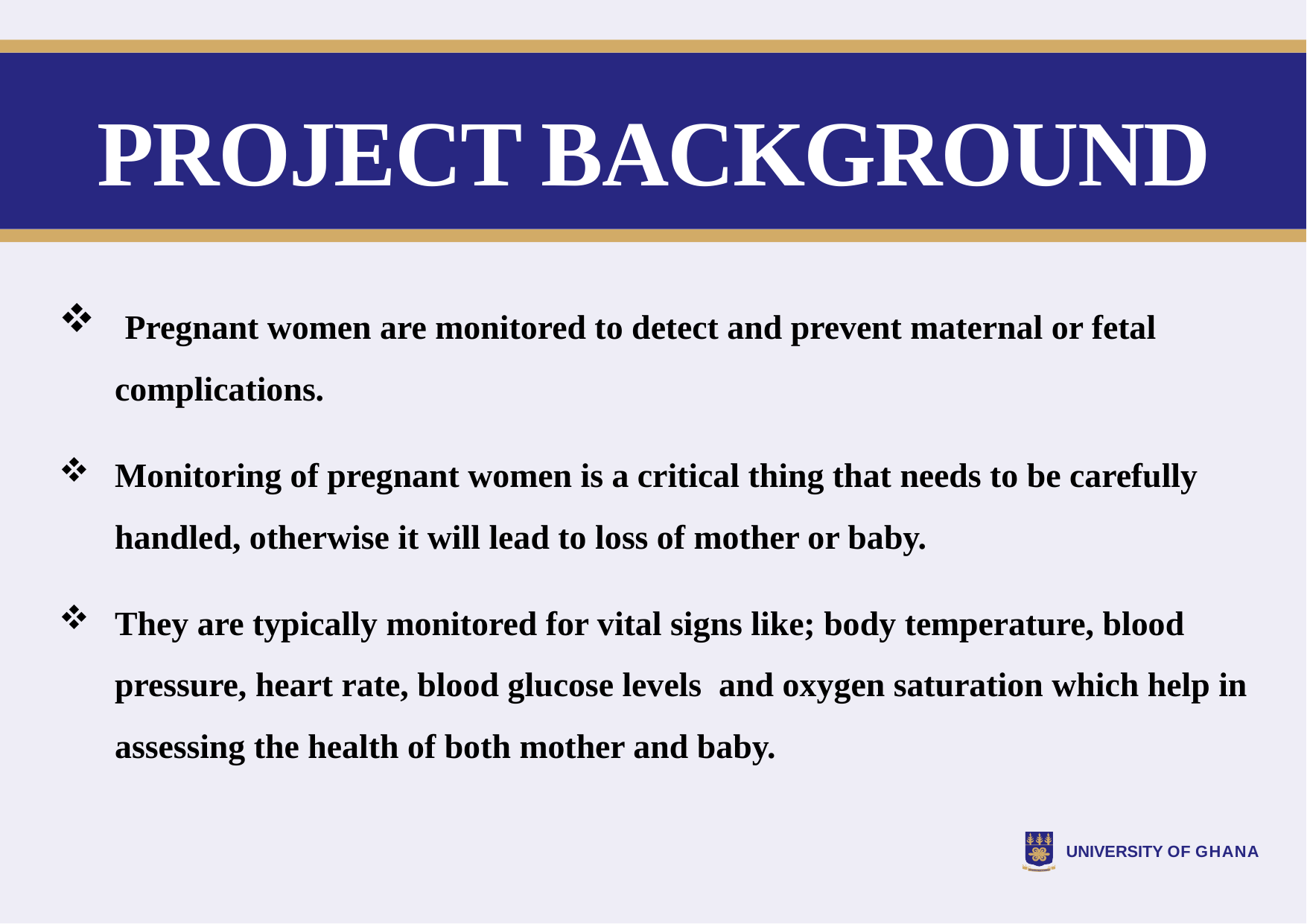

# PROJECT BACKGROUND
 Pregnant women are monitored to detect and prevent maternal or fetal complications.
Monitoring of pregnant women is a critical thing that needs to be carefully handled, otherwise it will lead to loss of mother or baby.
They are typically monitored for vital signs like; body temperature, blood pressure, heart rate, blood glucose levels  and oxygen saturation which help in assessing the health of both mother and baby.

UNIVERSITY OF GHANA